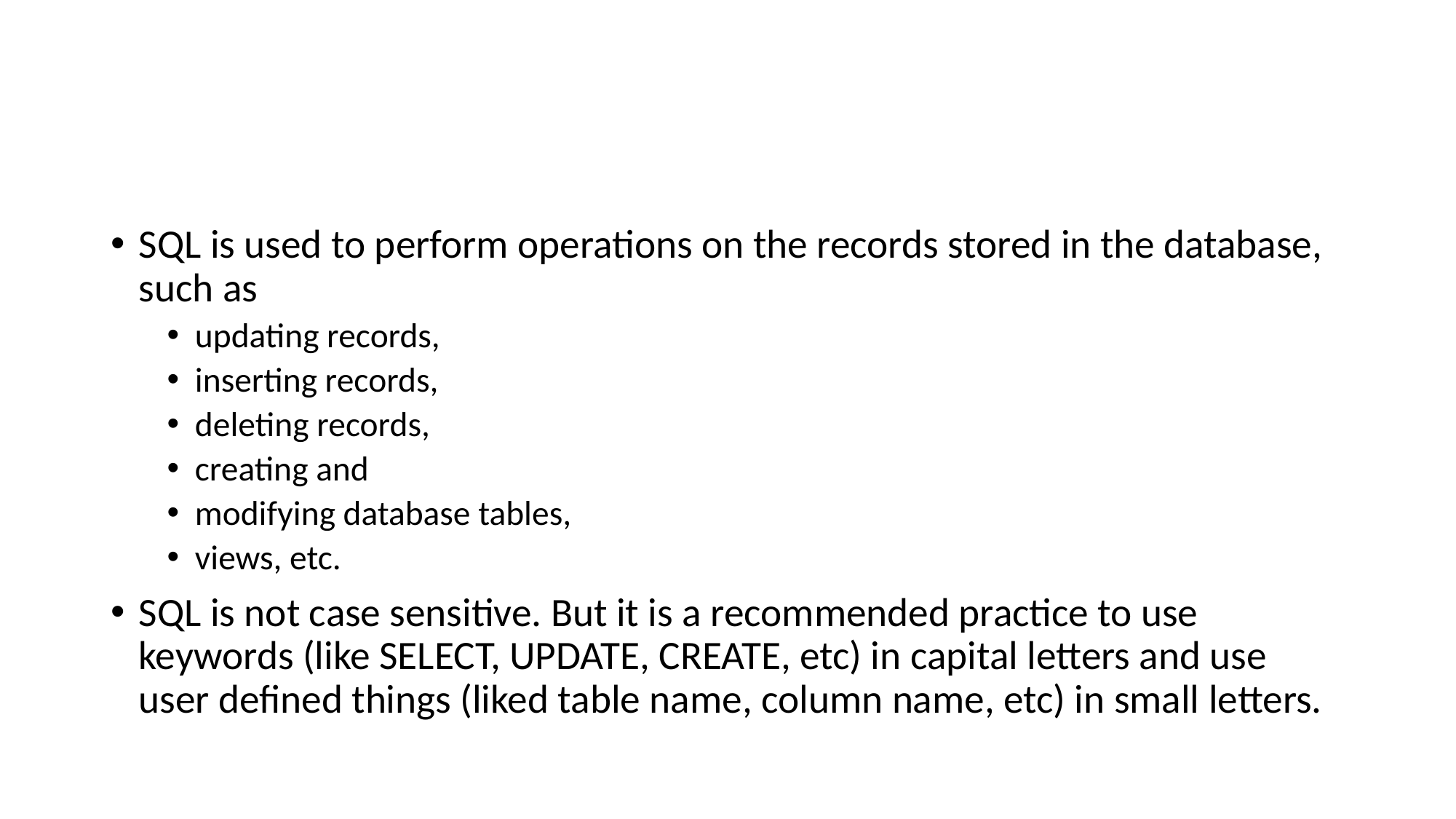

#
SQL is used to perform operations on the records stored in the database, such as
updating records,
inserting records,
deleting records,
creating and
modifying database tables,
views, etc.
SQL is not case sensitive. But it is a recommended practice to use keywords (like SELECT, UPDATE, CREATE, etc) in capital letters and use user defined things (liked table name, column name, etc) in small letters.